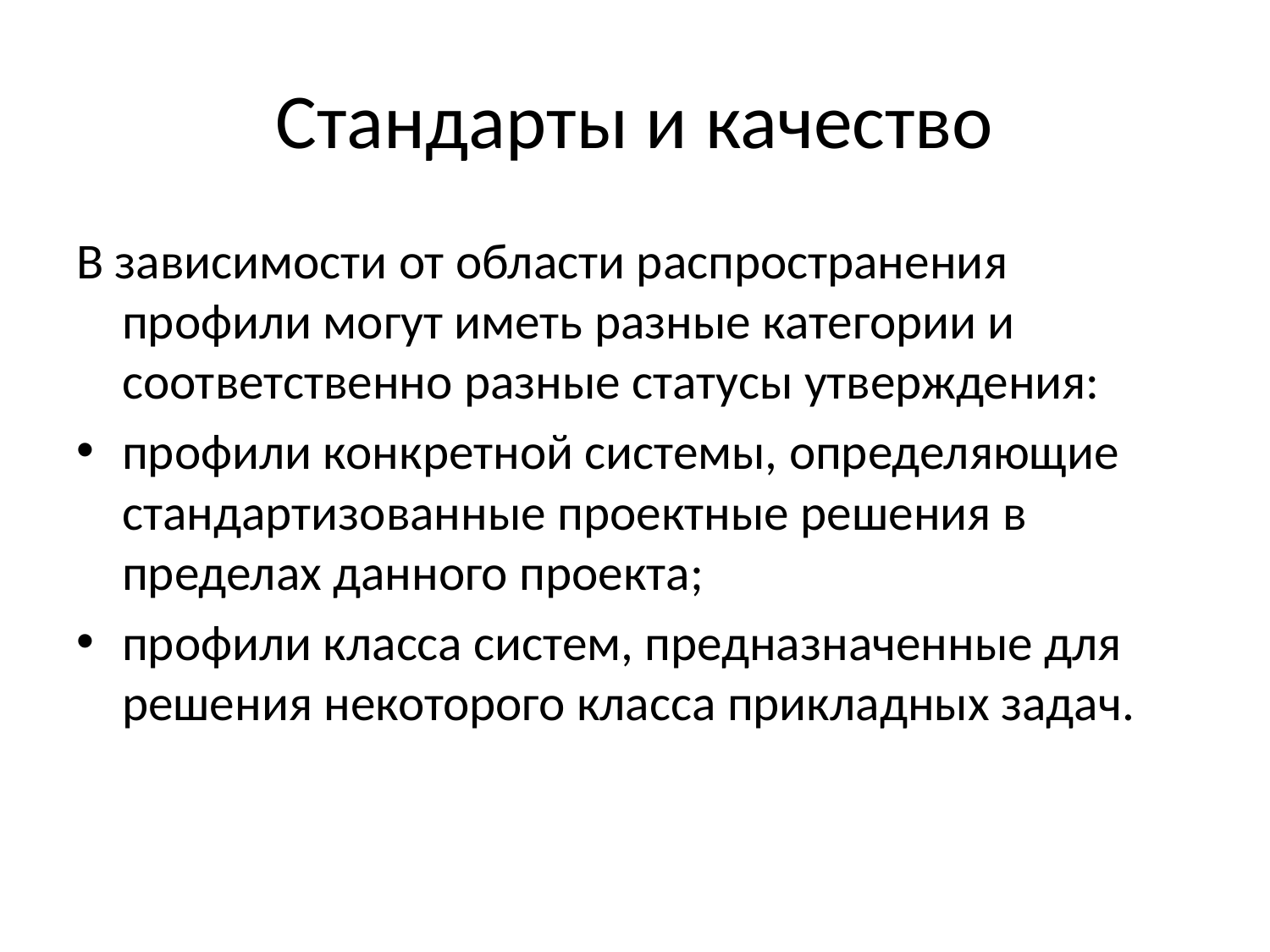

# Стандарты и качество
В зависимости от области распространения профили могут иметь разные категории и соответственно разные статусы утверждения:
профили конкретной системы, определяющие стандартизованные проектные решения в пределах данного проекта;
профили класса систем, предназначенные для решения некоторого класса прикладных задач.